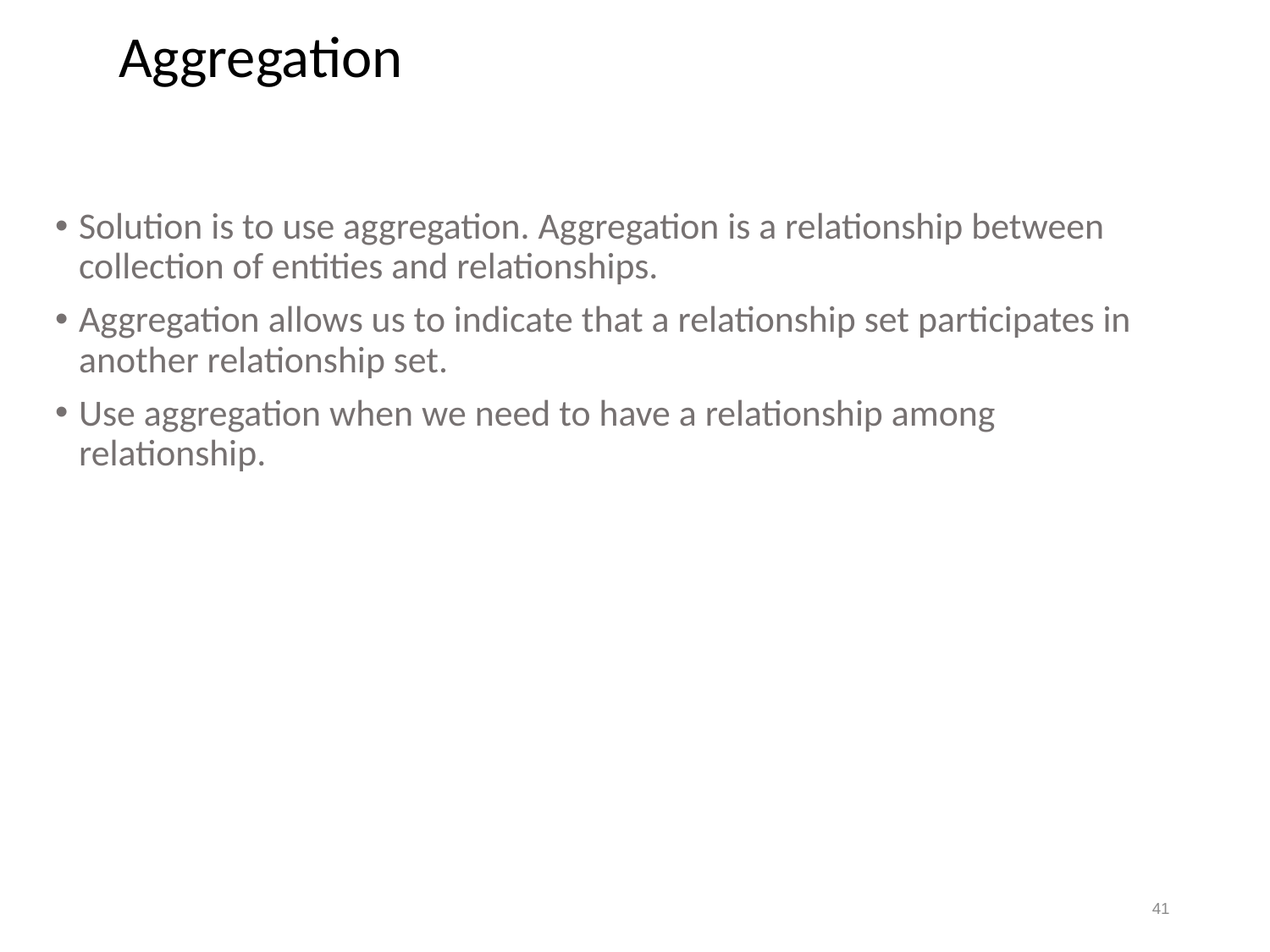

# Aggregation
Solution is to use aggregation. Aggregation is a relationship between collection of entities and relationships.
Aggregation allows us to indicate that a relationship set participates in another relationship set.
Use aggregation when we need to have a relationship among relationship.

41